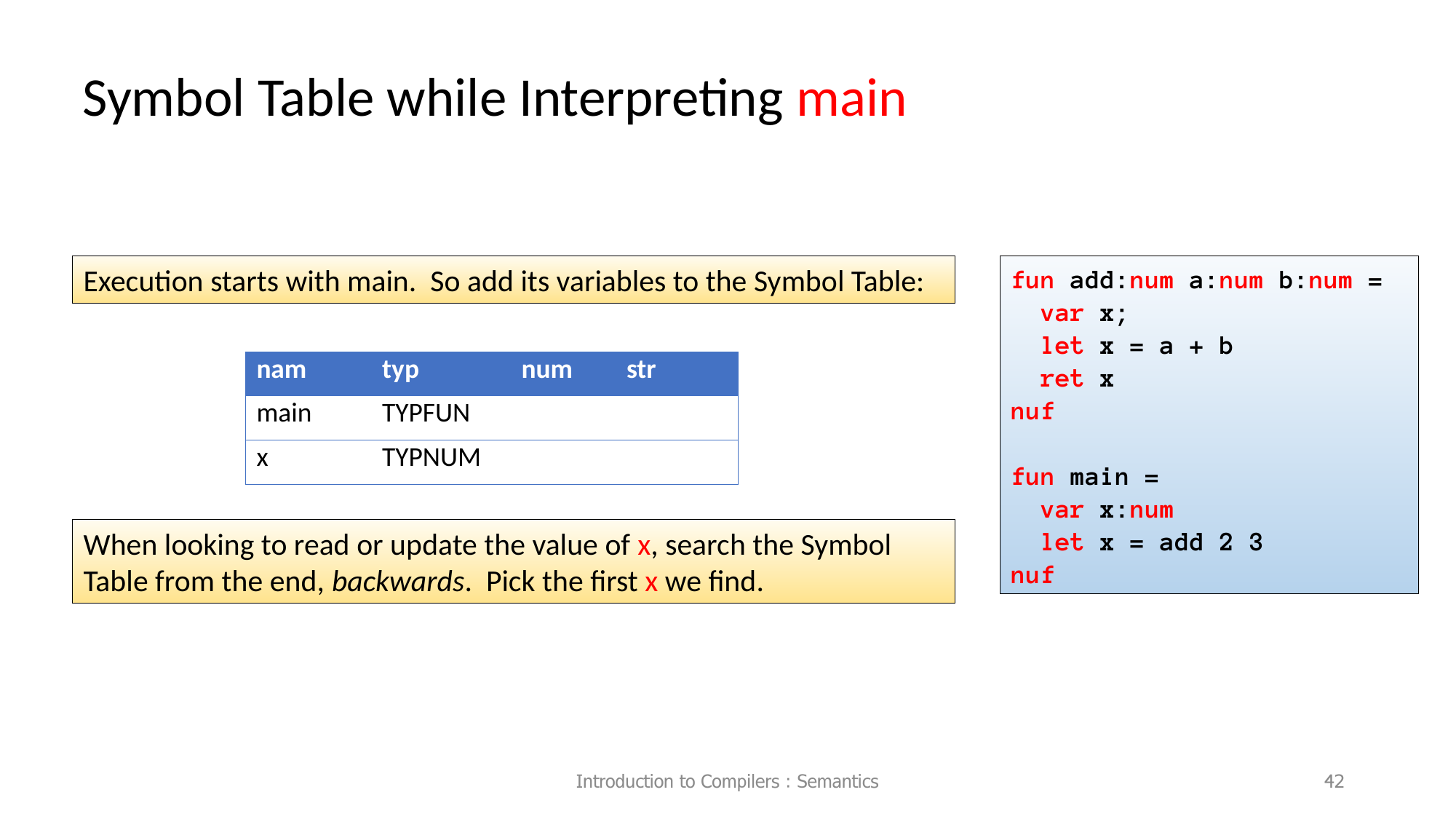

Symbol Table while Interpreting main
Execution starts with main.  So add its variables to the Symbol Table:
fun add:num a:num b:num =
  var x;
  let x = a + b
  ret x
nuf

fun main =
  var x:num
  let x = add 2 3
nuf
| nam | typ | num | str |
| --- | --- | --- | --- |
| main | TYPFUN |  |  |
| x | TYPNUM |  |  |
When looking to read or update the value of x, search the Symbol Table from the end, backwards.  Pick the first x we find.
Introduction to Compilers : Semantics
42